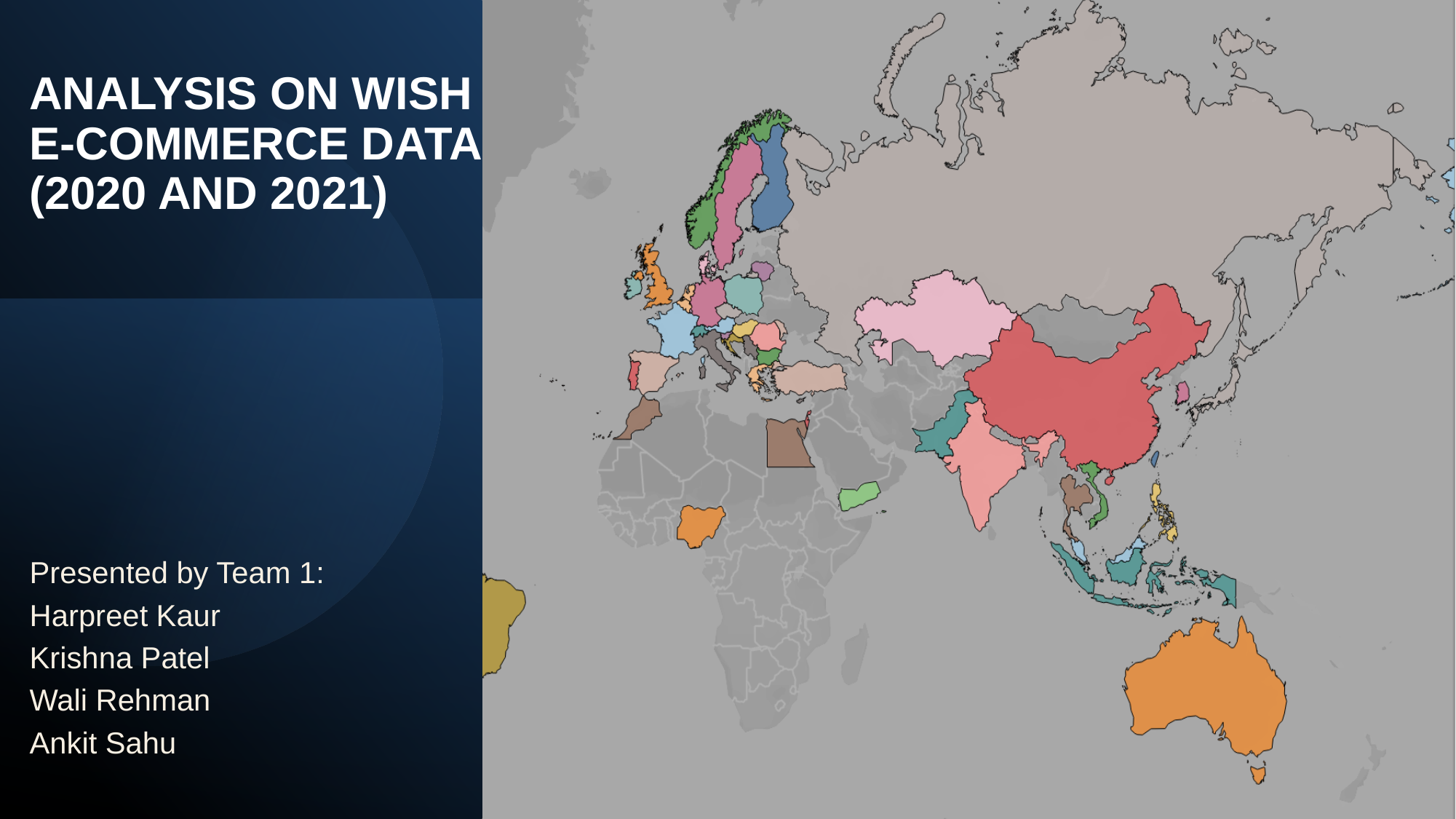

# Analysis ON Wish E-commerce data (2020 and 2021)

Presented by Team 1:
Harpreet Kaur
Krishna Patel
Wali Rehman
Ankit Sahu